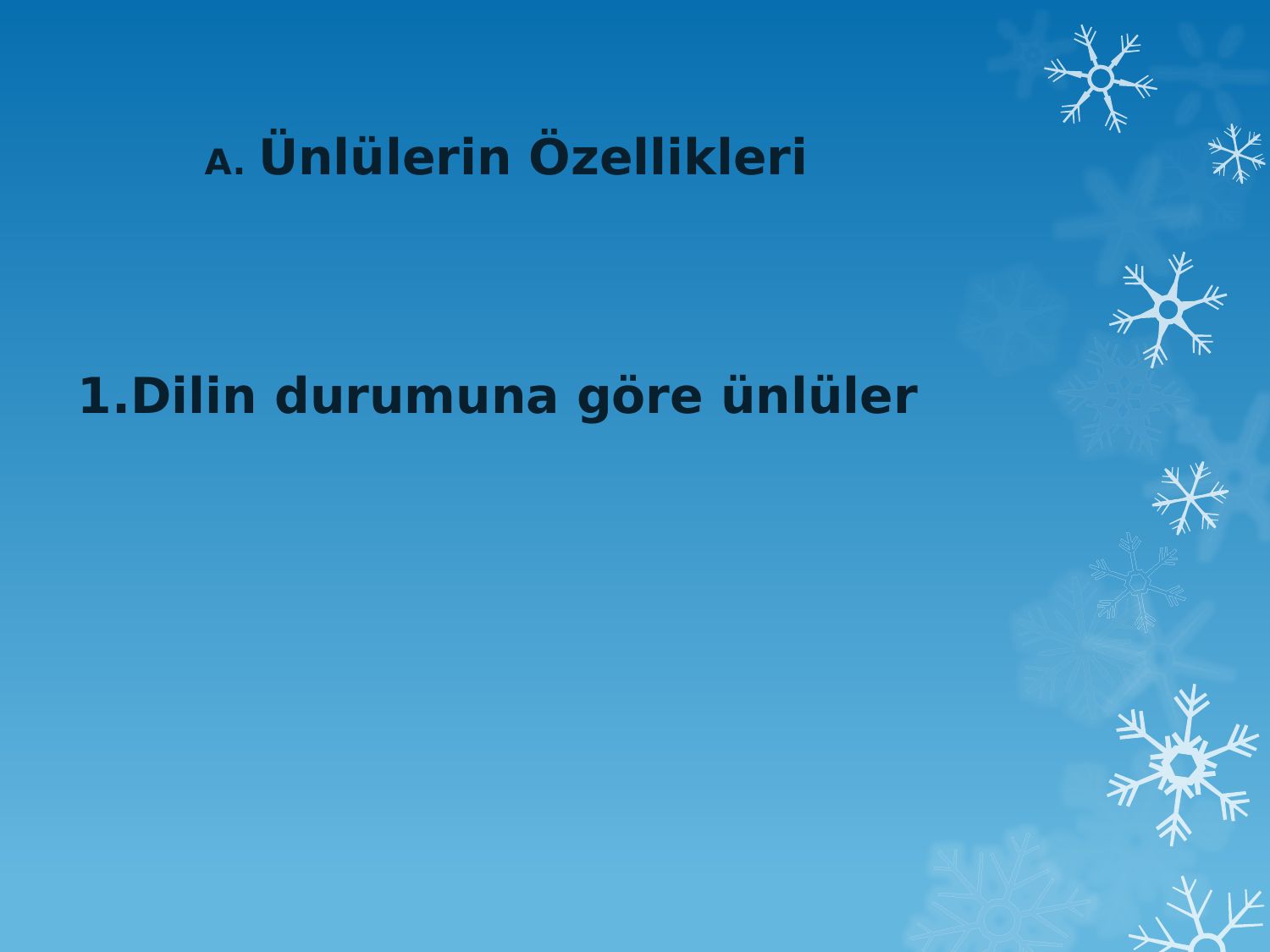

A. Ünlülerin Özellikleri

1.Dilin durumuna göre ünlüler